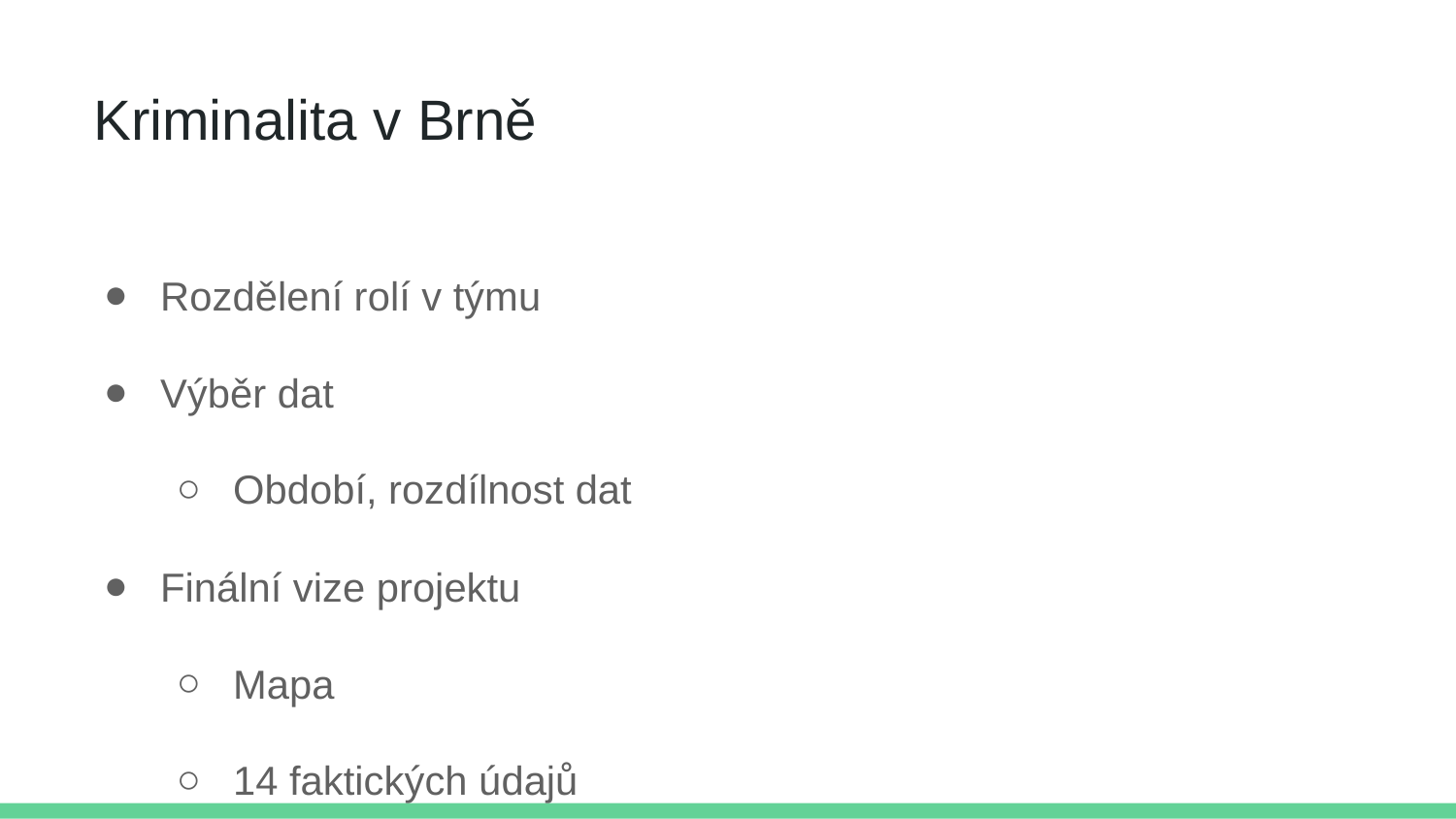

# Kriminalita v Brně
Rozdělení rolí v týmu
Výběr dat
Období, rozdílnost dat
Finální vize projektu
Mapa
14 faktických údajů